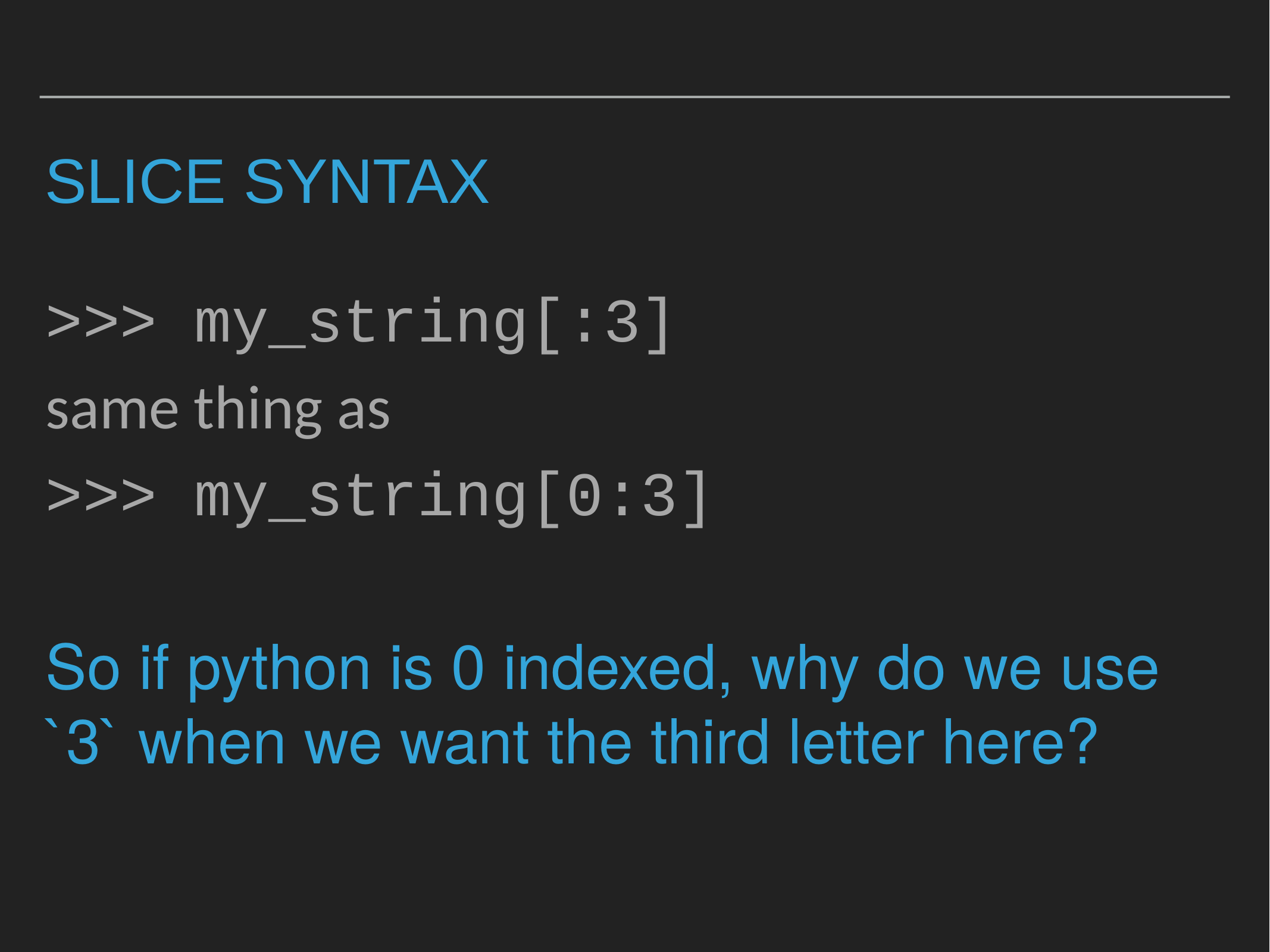

# SLICE Syntax
>>> my_string[:3]
same thing as
>>> my_string[0:3]

So if python is 0 indexed, why do we use `3` when we want the third letter here?